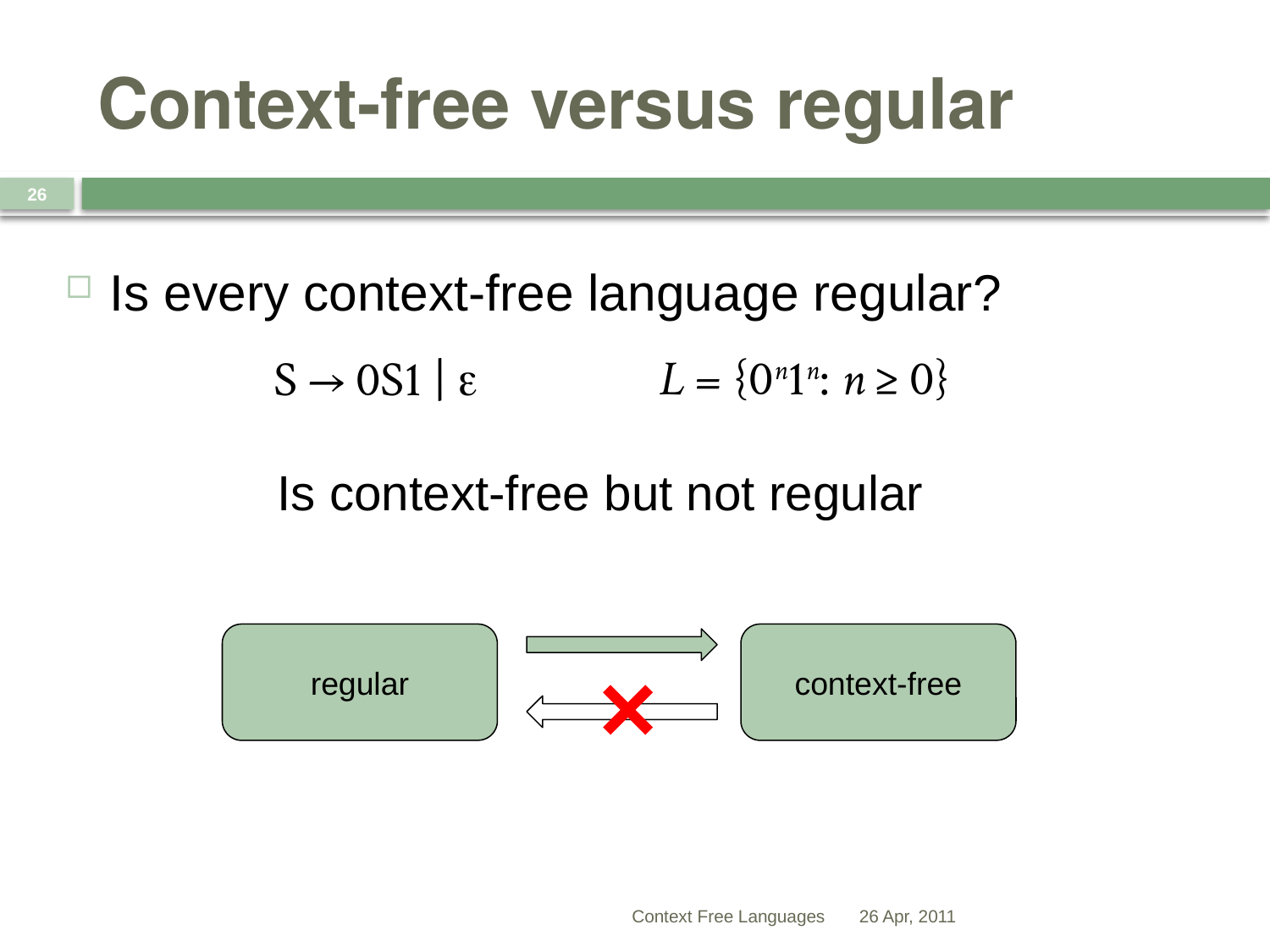

# Context-free versus regular
26
Is every context-free language regular?
L = {0n1n: n ≥ 0}
S → 0S1 | ε
Is context-free but not regular
regular
context-free

Context Free Languages
26 Apr, 2011